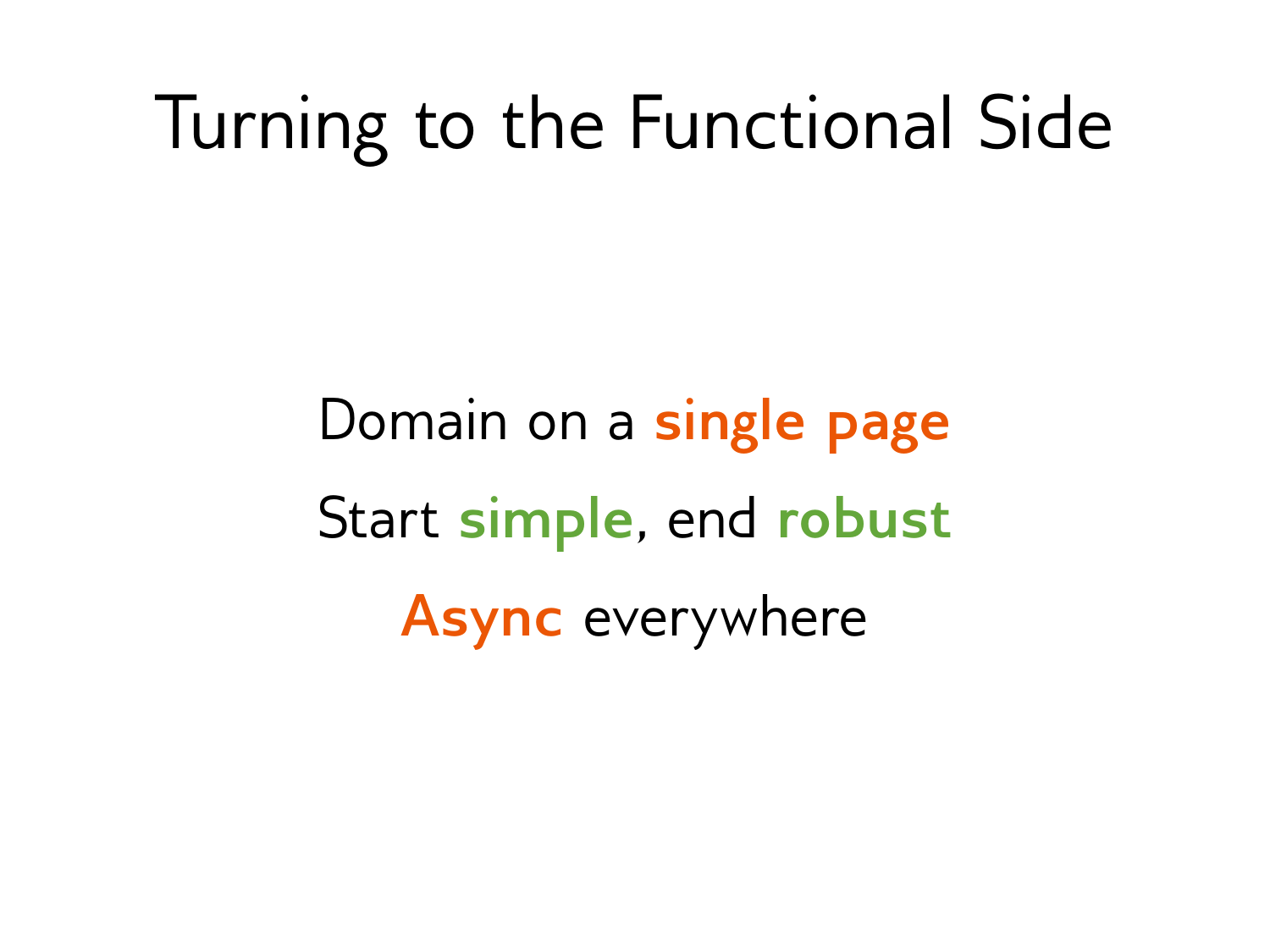

# Turning to the Functional Side

Domain on a single page
Start simple, end robust
Async everywhere